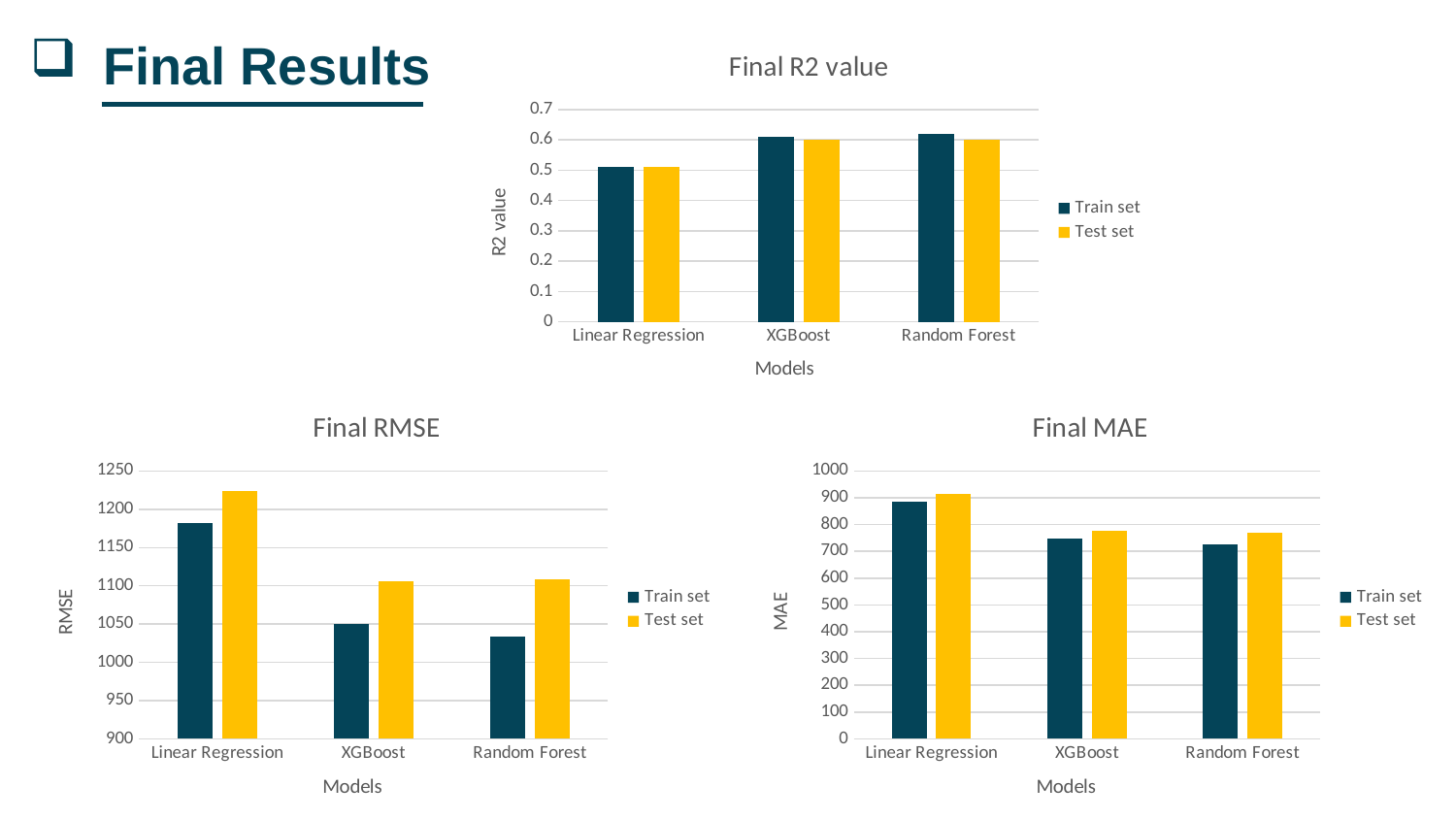

Final Results

### Chart: Final R2 value

| Category | Train set | Test set |
|---|---|---|
| Linear Regression | 0.51 | 0.51 |
| XGBoost | 0.61 | 0.6 |
| Random Forest | 0.62 | 0.6 |

### Chart: Final RMSE

| Category | Train set | Test set |
|---|---|---|
| Linear Regression | 1181.92 | 1223.8 |
| XGBoost | 1049.47 | 1105.73 |
| Random Forest | 1033.52 | 1107.99 |

### Chart: Final MAE

| Category | Train set | Test set |
|---|---|---|
| Linear Regression | 886.56 | 915.1 |
| XGBoost | 747.05 | 776.72 |
| Random Forest | 726.07 | 767.96 |